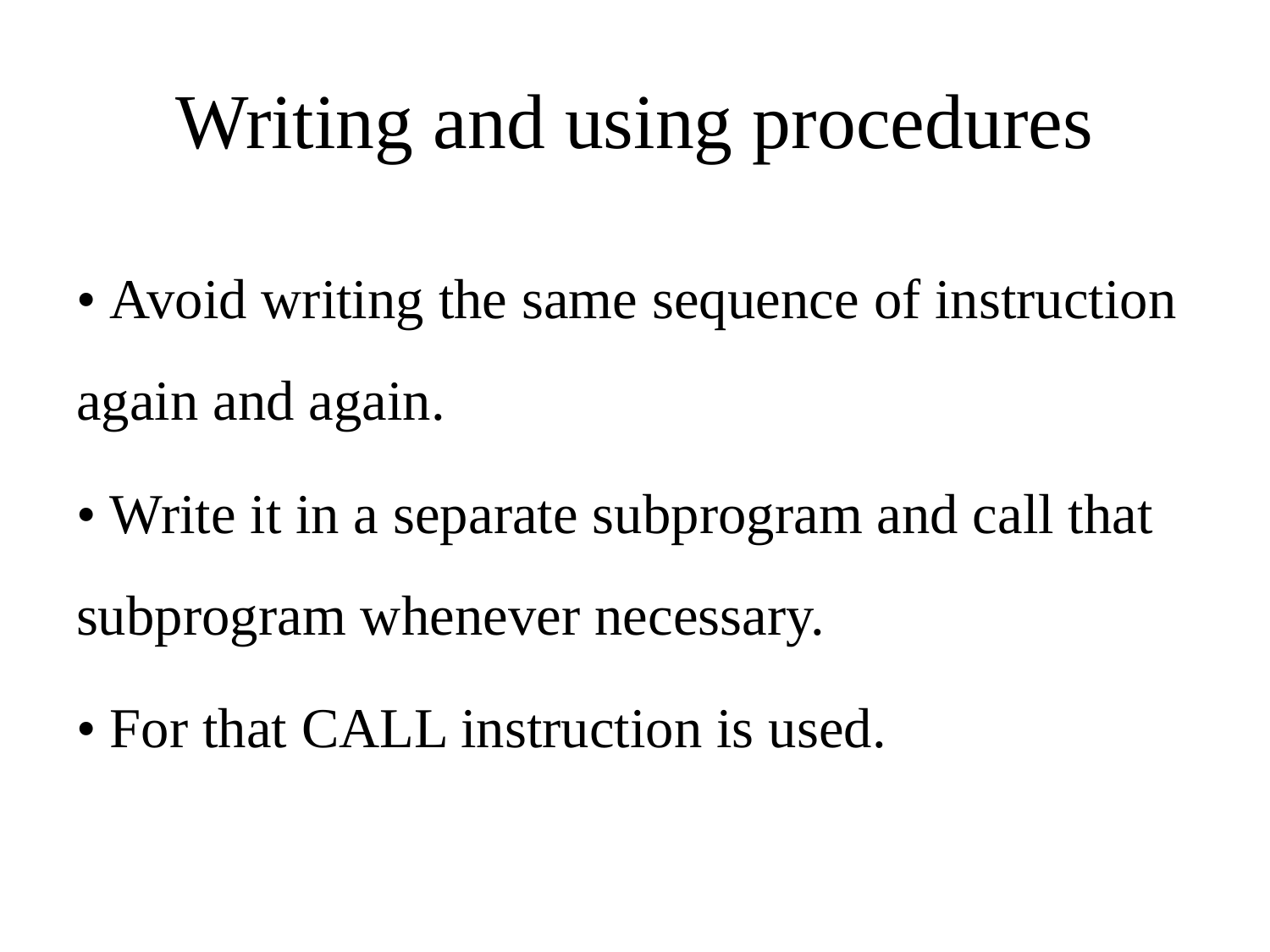

# Writing and using procedures
• Avoid writing the same sequence of instruction again and again.
• Write it in a separate subprogram and call that subprogram whenever necessary.
• For that CALL instruction is used.